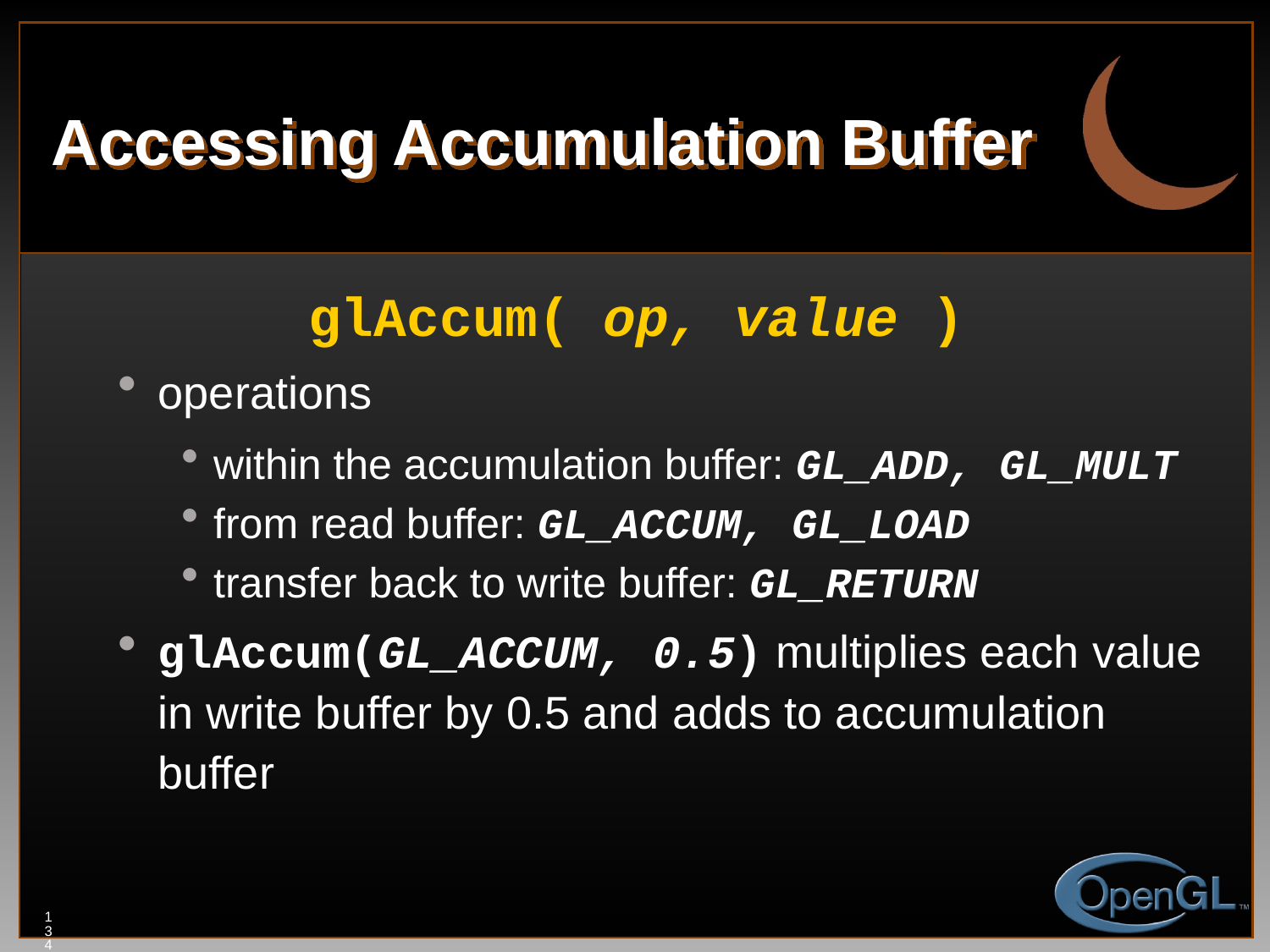

# Accessing Accumulation Buffer
glAccum( op, value )
operations
within the accumulation buffer: GL_ADD, GL_MULT
from read buffer: GL_ACCUM, GL_LOAD
transfer back to write buffer: GL_RETURN
glAccum(GL_ACCUM, 0.5) multiplies each value in write buffer by 0.5 and adds to accumulation buffer
134